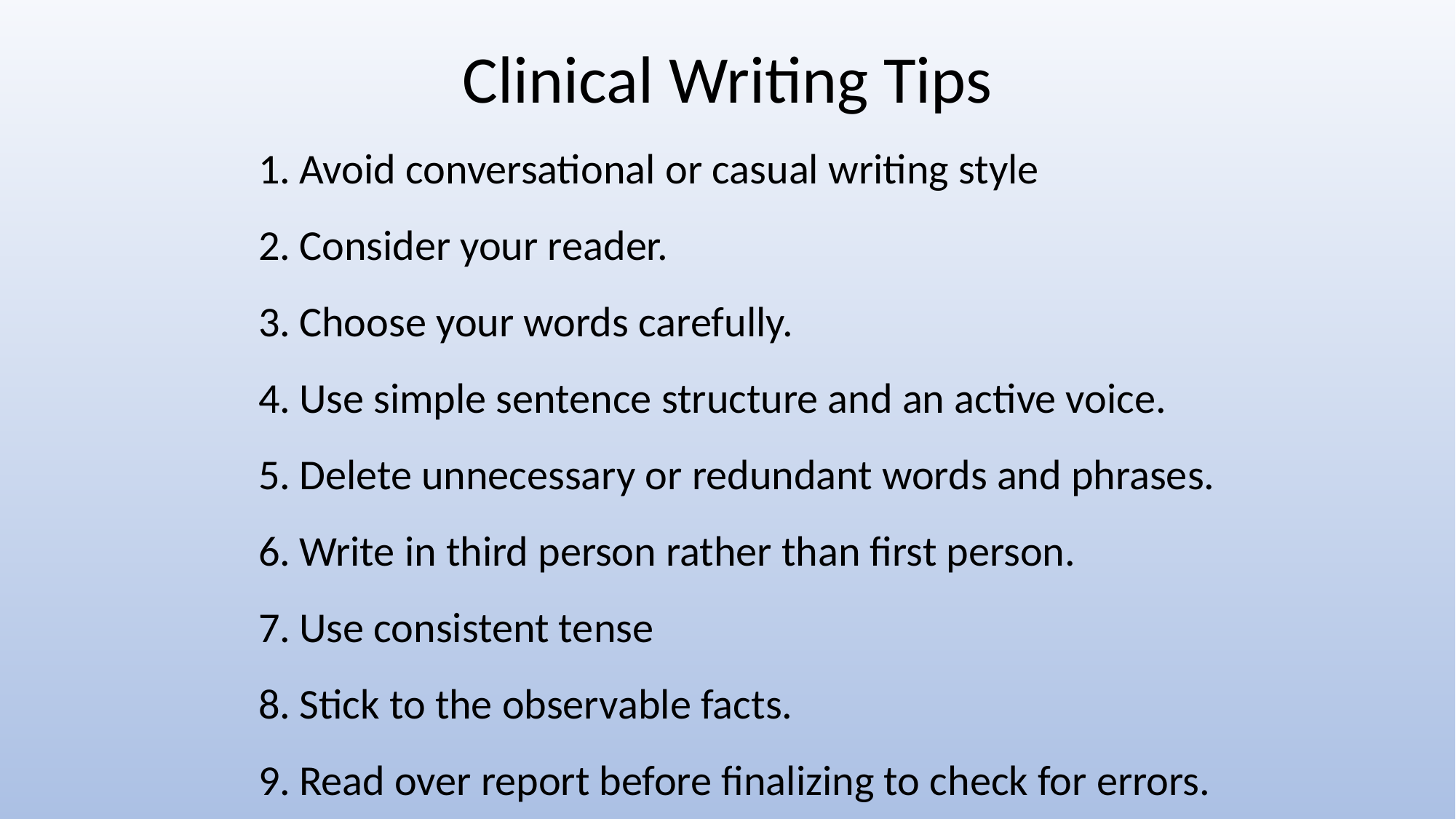

# Clinical Writing Tips
Avoid conversational or casual writing style
Consider your reader.
Choose your words carefully.
Use simple sentence structure and an active voice.
Delete unnecessary or redundant words and phrases.
Write in third person rather than first person.
Use consistent tense
Stick to the observable facts.
Read over report before finalizing to check for errors.